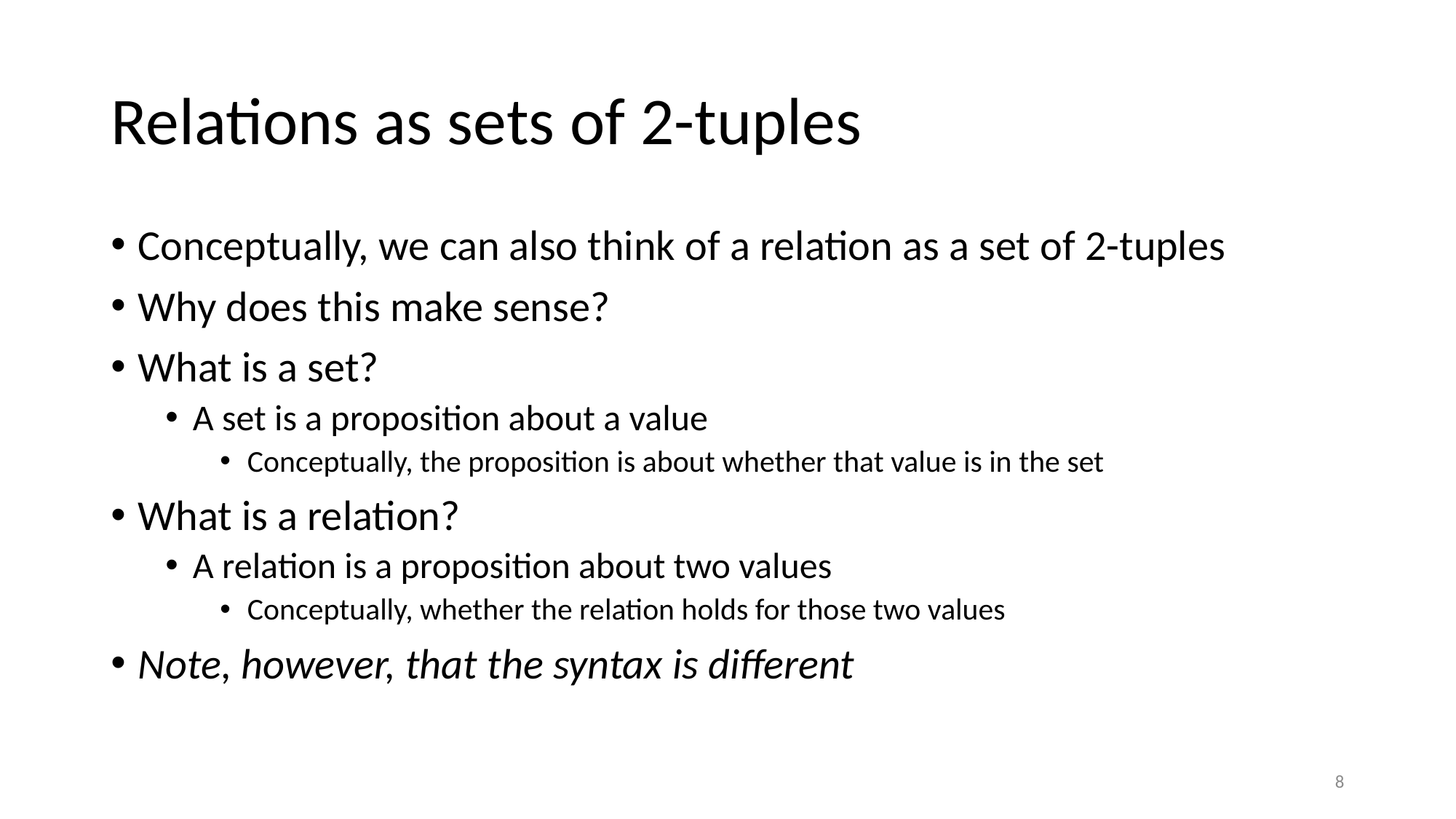

# Relations as sets of 2-tuples
Conceptually, we can also think of a relation as a set of 2-tuples
Why does this make sense?
What is a set?
A set is a proposition about a value
Conceptually, the proposition is about whether that value is in the set
What is a relation?
A relation is a proposition about two values
Conceptually, whether the relation holds for those two values
Note, however, that the syntax is different
8